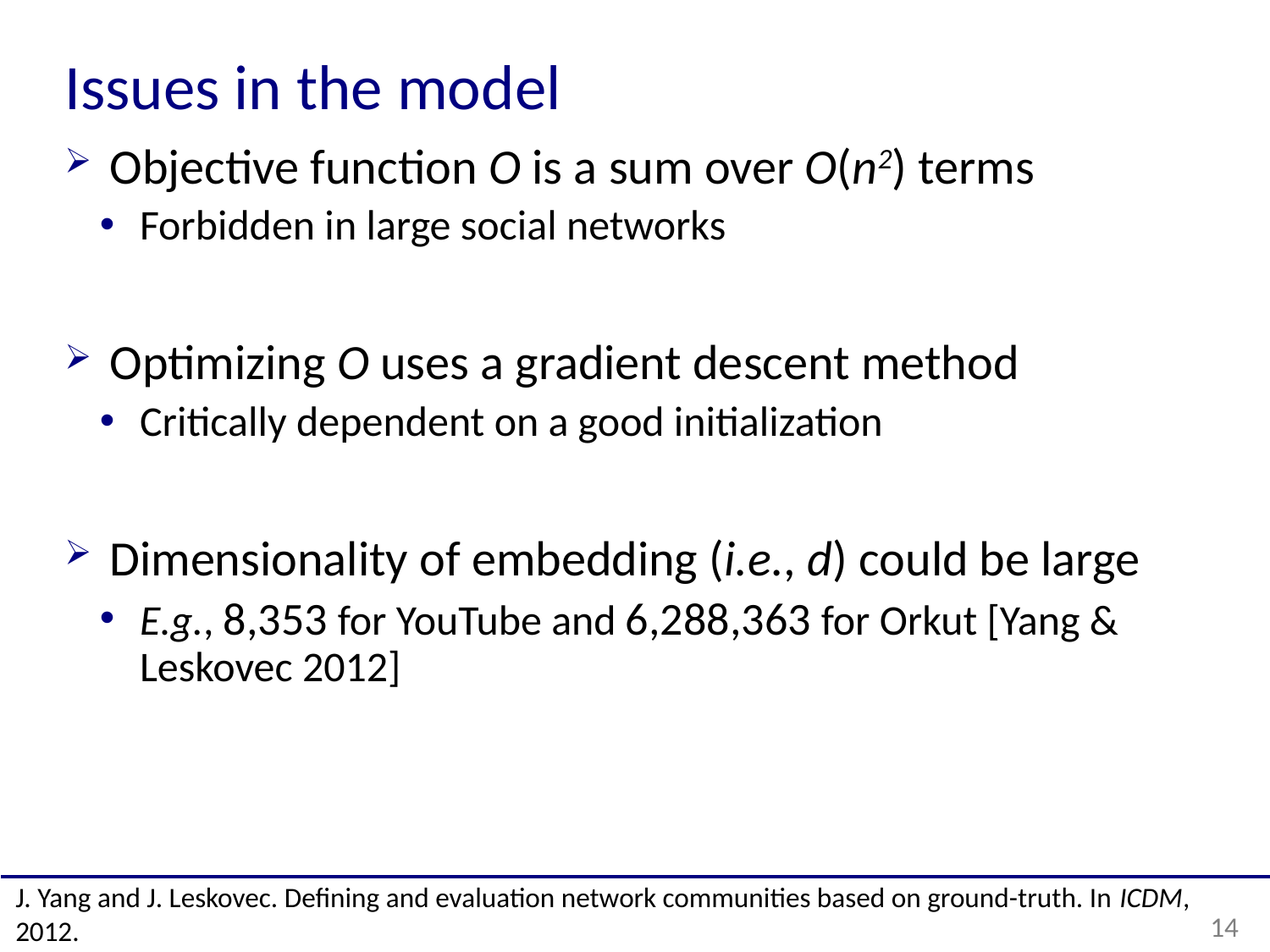

# Issues in the model
Objective function O is a sum over O(n2) terms
Forbidden in large social networks

Optimizing O uses a gradient descent method
Critically dependent on a good initialization

Dimensionality of embedding (i.e., d) could be large
E.g., 8,353 for YouTube and 6,288,363 for Orkut [Yang & Leskovec 2012]
J. Yang and J. Leskovec. Defining and evaluation network communities based on ground-truth. In ICDM, 2012.
14